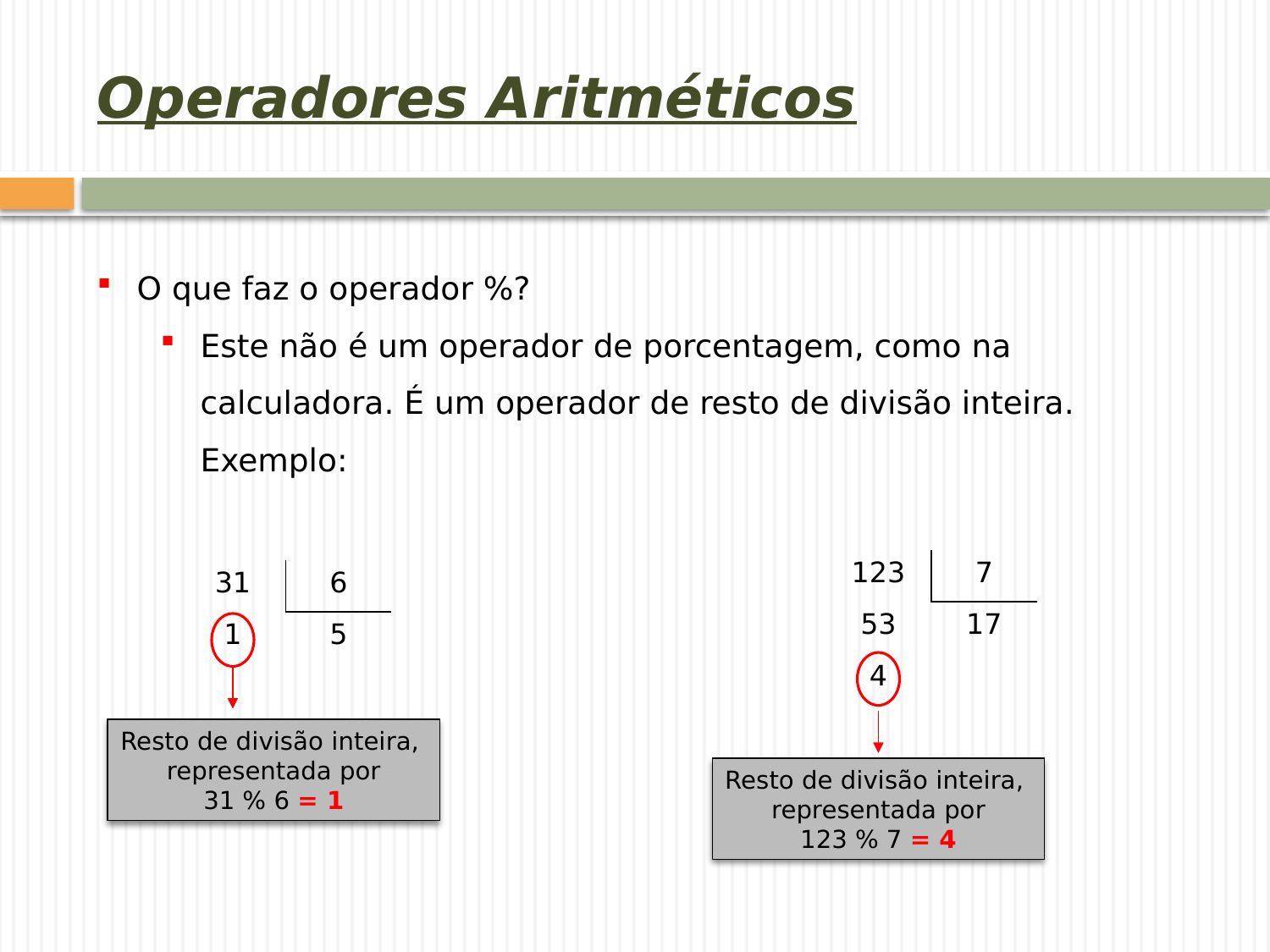

# Operadores Aritméticos
O que faz o operador %?
Este não é um operador de porcentagem, como na calculadora. É um operador de resto de divisão inteira. Exemplo:
| 123 | 7 |
| --- | --- |
| 53 | 17 |
| 4 |  |
| 31 | 6 |
| --- | --- |
| 1 | 5 |

Resto de divisão inteira,
representada por
31 % 6 = 1
Resto de divisão inteira,
representada por
123 % 7 = 4